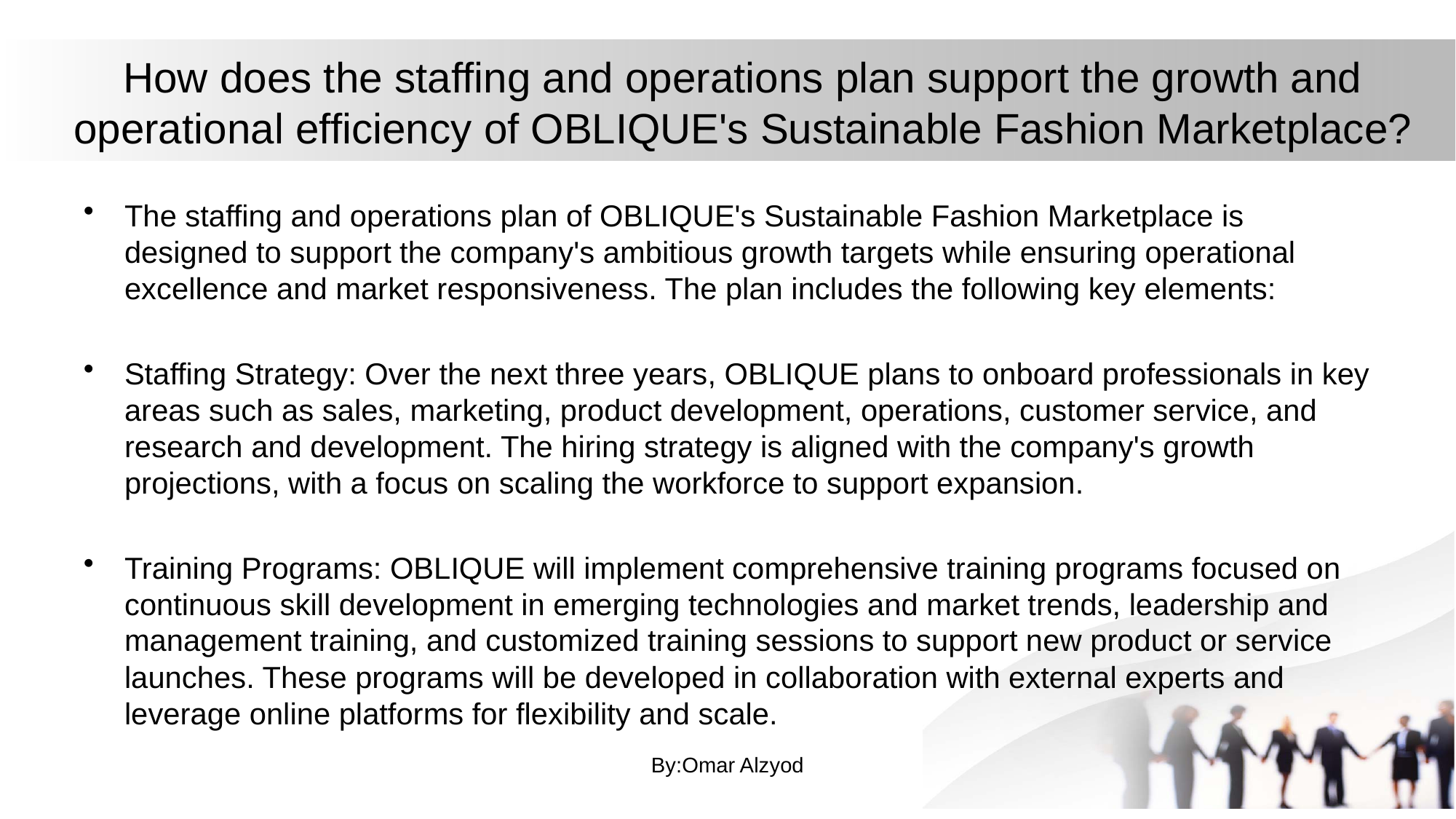

# How does the staffing and operations plan support the growth and operational efficiency of OBLIQUE's Sustainable Fashion Marketplace?
The staffing and operations plan of OBLIQUE's Sustainable Fashion Marketplace is designed to support the company's ambitious growth targets while ensuring operational excellence and market responsiveness. The plan includes the following key elements:

Staffing Strategy: Over the next three years, OBLIQUE plans to onboard professionals in key areas such as sales, marketing, product development, operations, customer service, and research and development. The hiring strategy is aligned with the company's growth projections, with a focus on scaling the workforce to support expansion.

Training Programs: OBLIQUE will implement comprehensive training programs focused on continuous skill development in emerging technologies and market trends, leadership and management training, and customized training sessions to support new product or service launches. These programs will be developed in collaboration with external experts and leverage online platforms for flexibility and scale.

By:Omar Alzyod